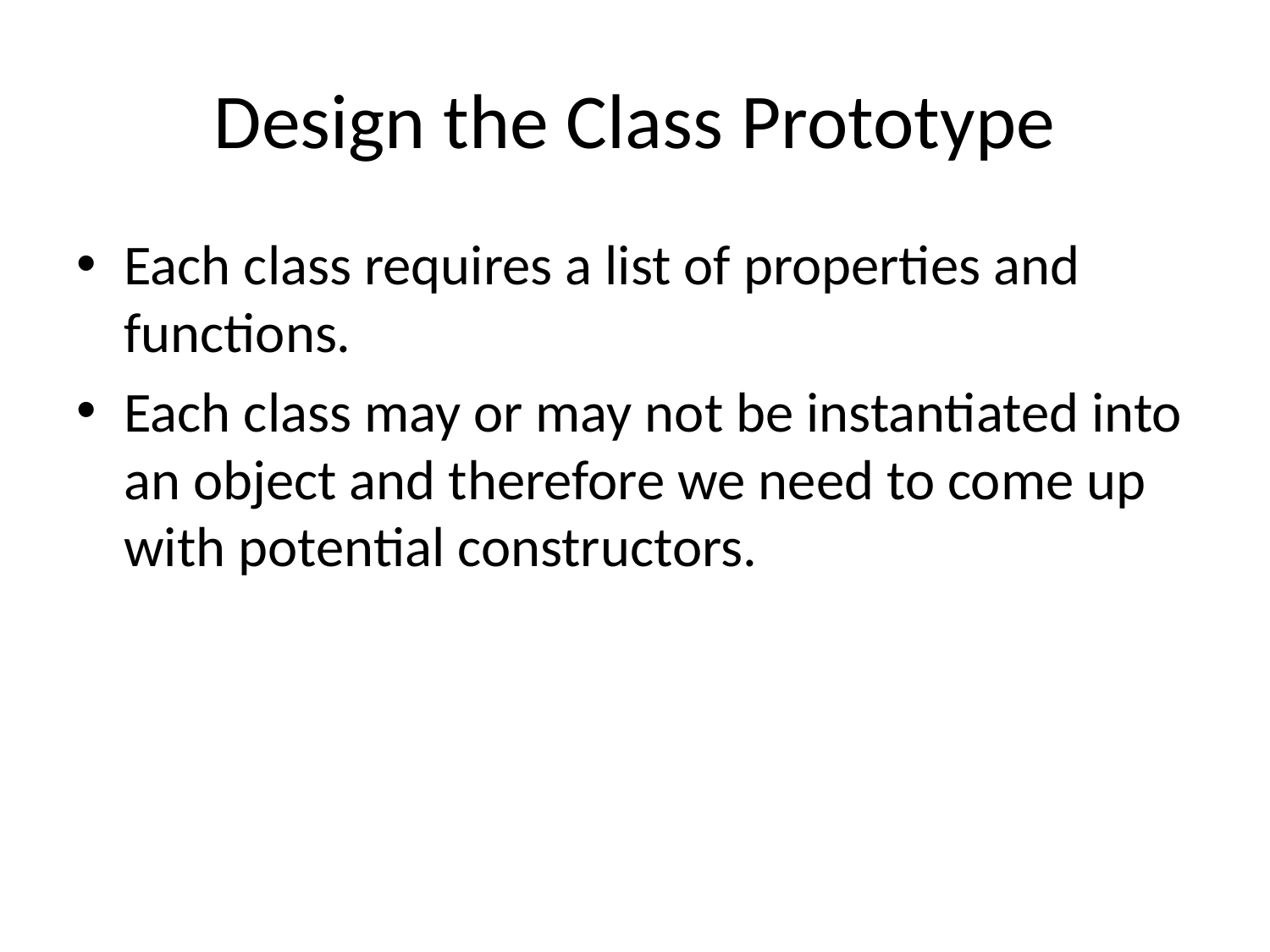

# Design the Class Prototype
Each class requires a list of properties and functions.
Each class may or may not be instantiated into an object and therefore we need to come up with potential constructors.